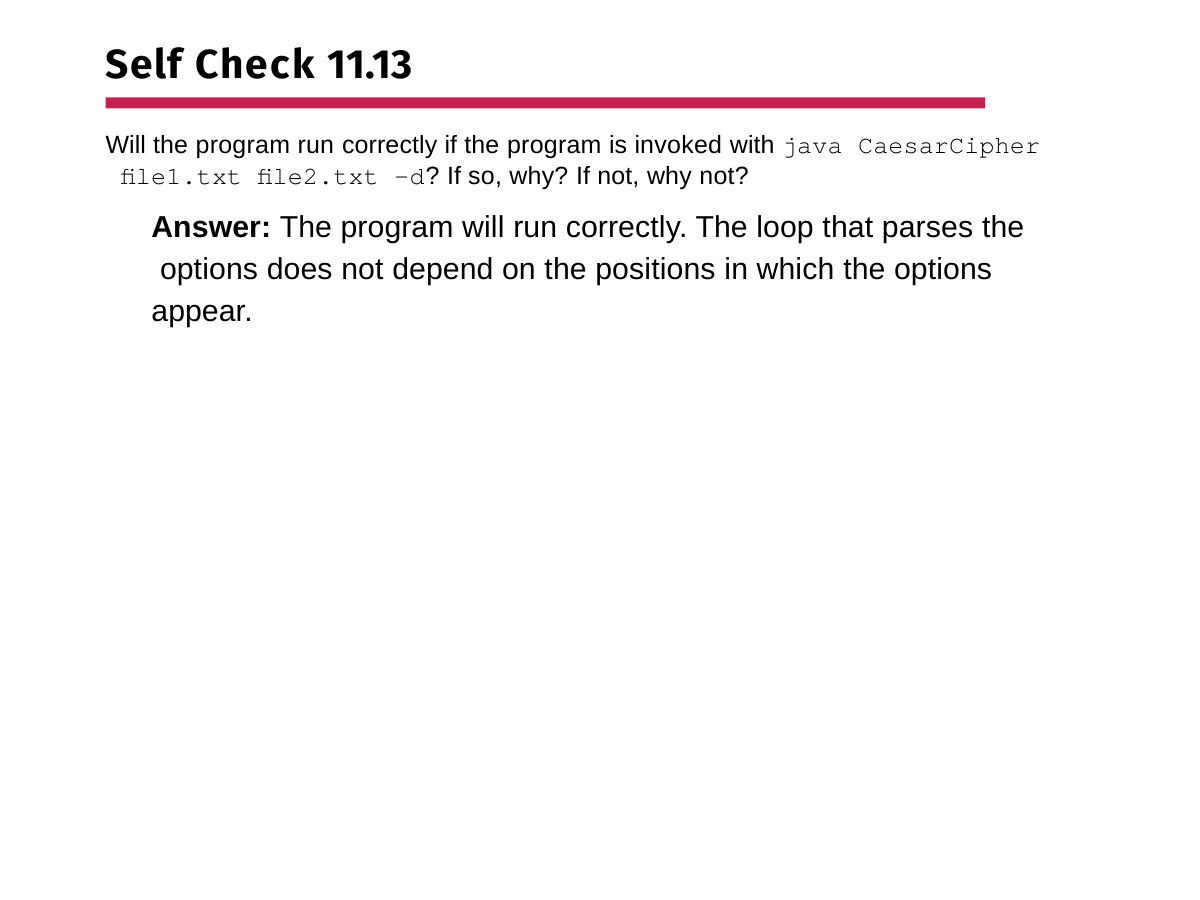

# Self Check 11.13

Will the program run correctly if the program is invoked with java CaesarCipher  file1.txt file2.txt -d? If so, why? If not, why not?
Answer: The program will run correctly. The loop that parses the  options does not depend on the positions in which the options  appear.